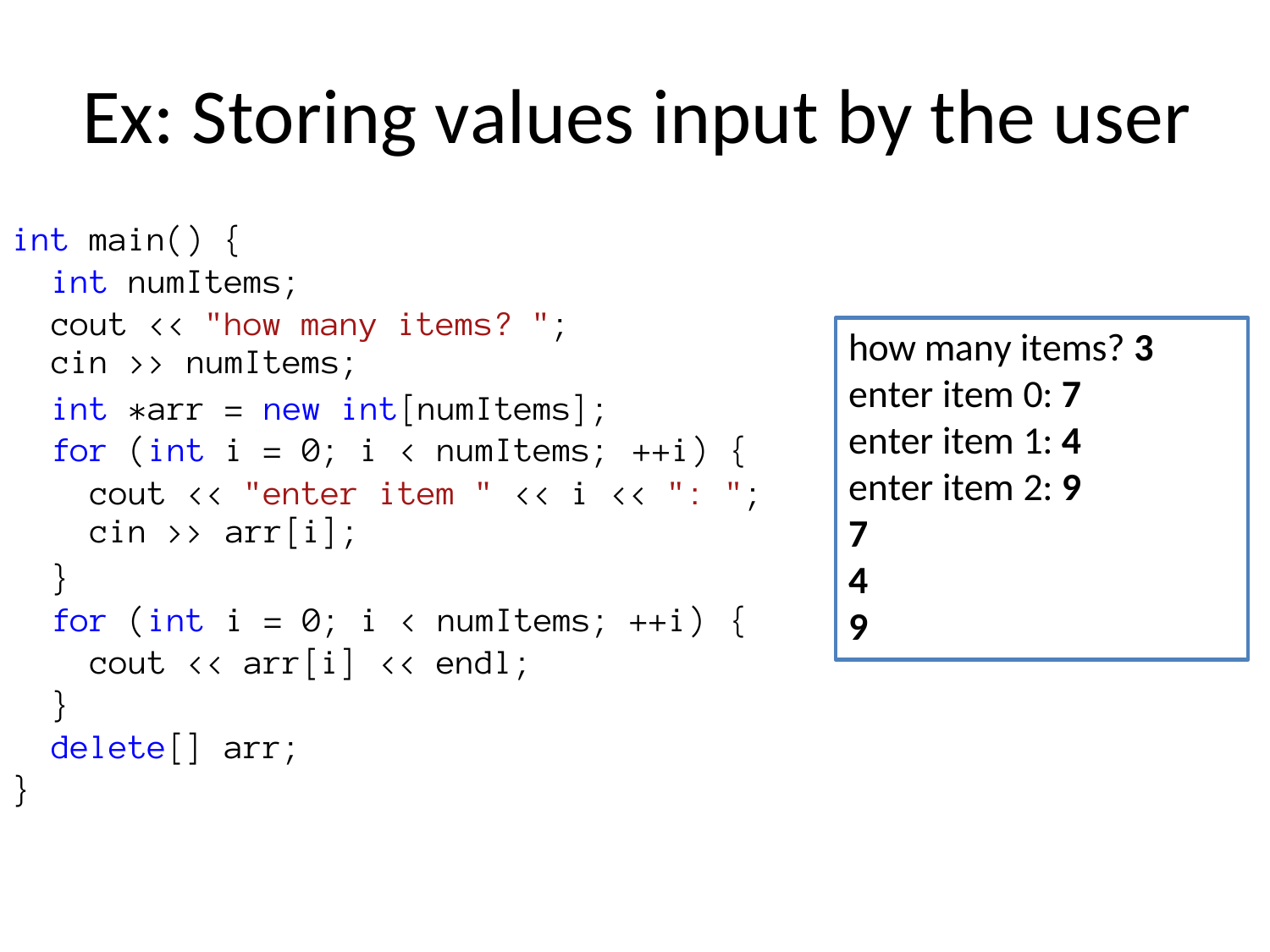

# Ex: Storing values input by the user
int main() {
int numItems;
cout << "how many items? ";

how many items? 3
enter item 0: 7
enter item 1: 4
enter item 2: 9
7
4
9
| cin | >> numItems; |  |  |
| --- | --- | --- | --- |
| int | \*arr = new int[numItems]; |  |  |
| for | (int i = 0; i < numItems; | ++i) | { |
cout << "enter item " << i << ": ";
| cin >> | arr[i]; |  |
| --- | --- | --- |
| } |  |  |
| for (int | i = 0; i < numItems; ++i) | { |
cout << arr[i] << endl;
}
delete[] arr;
}